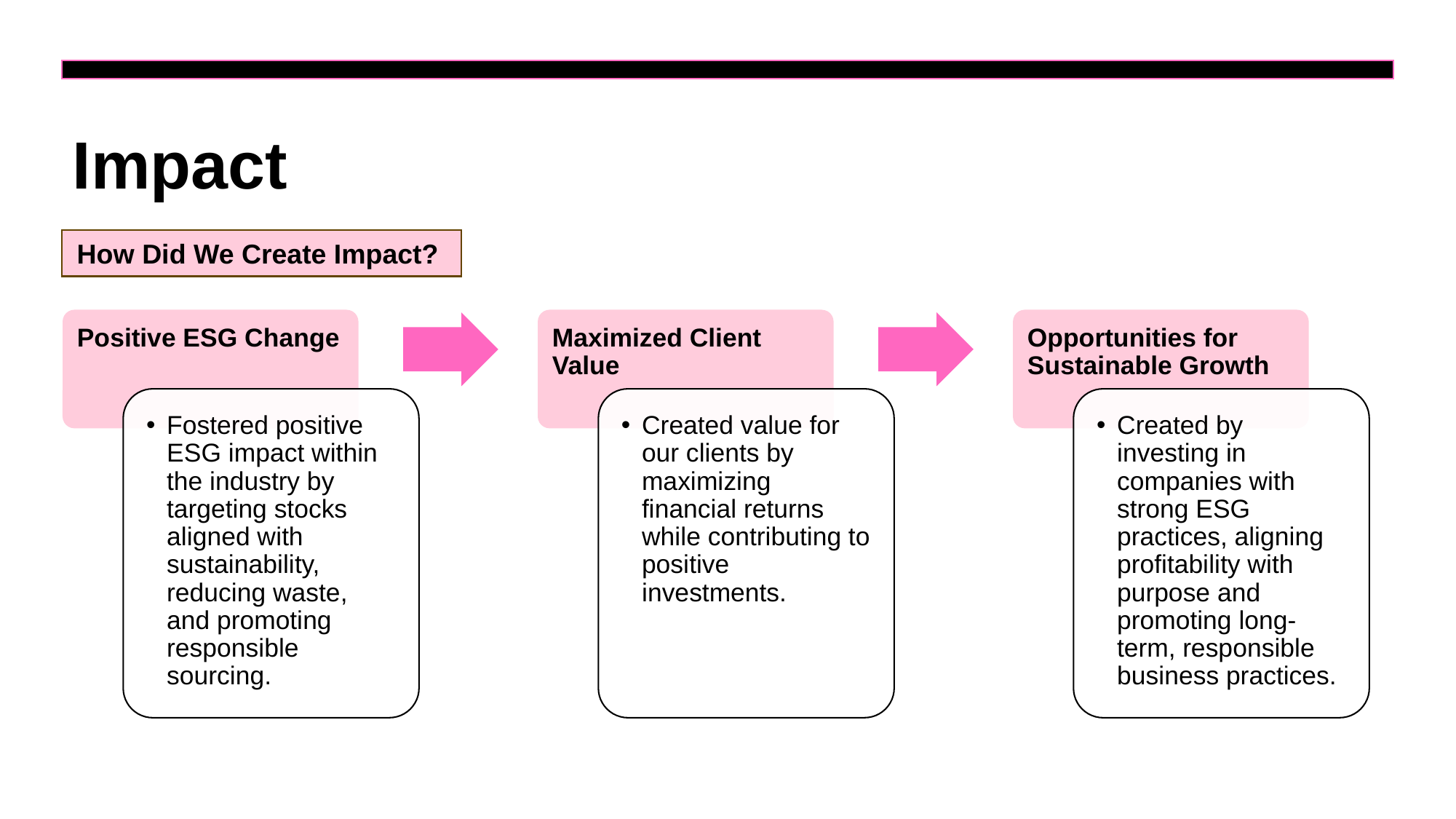

# Impact
How Did We Create Impact?

Positive ESG Change

Maximized Client Value

Opportunities for Sustainable Growth

Fostered positive ESG impact within the industry by targeting stocks aligned with sustainability, reducing waste, and promoting responsible sourcing.
Created value for our clients by maximizing financial returns while contributing to positive investments.
Created by investing in companies with strong ESG practices, aligning profitability with purpose and promoting long-term, responsible business practices.